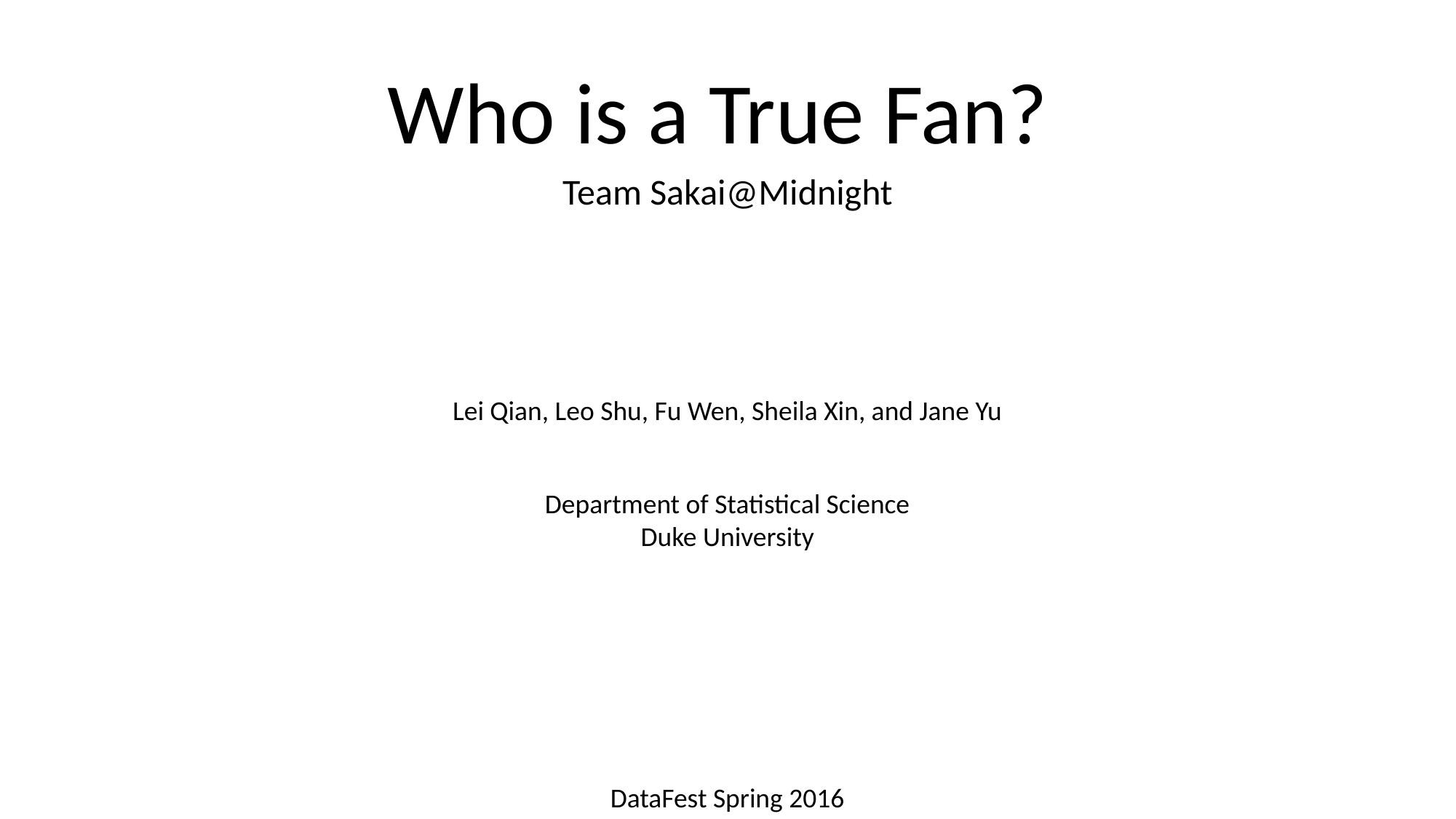

# Who is a True Fan?
Team Sakai@Midnight
Lei Qian, Leo Shu, Fu Wen, Sheila Xin, and Jane Yu
Department of Statistical Science
Duke University
DataFest Spring 2016